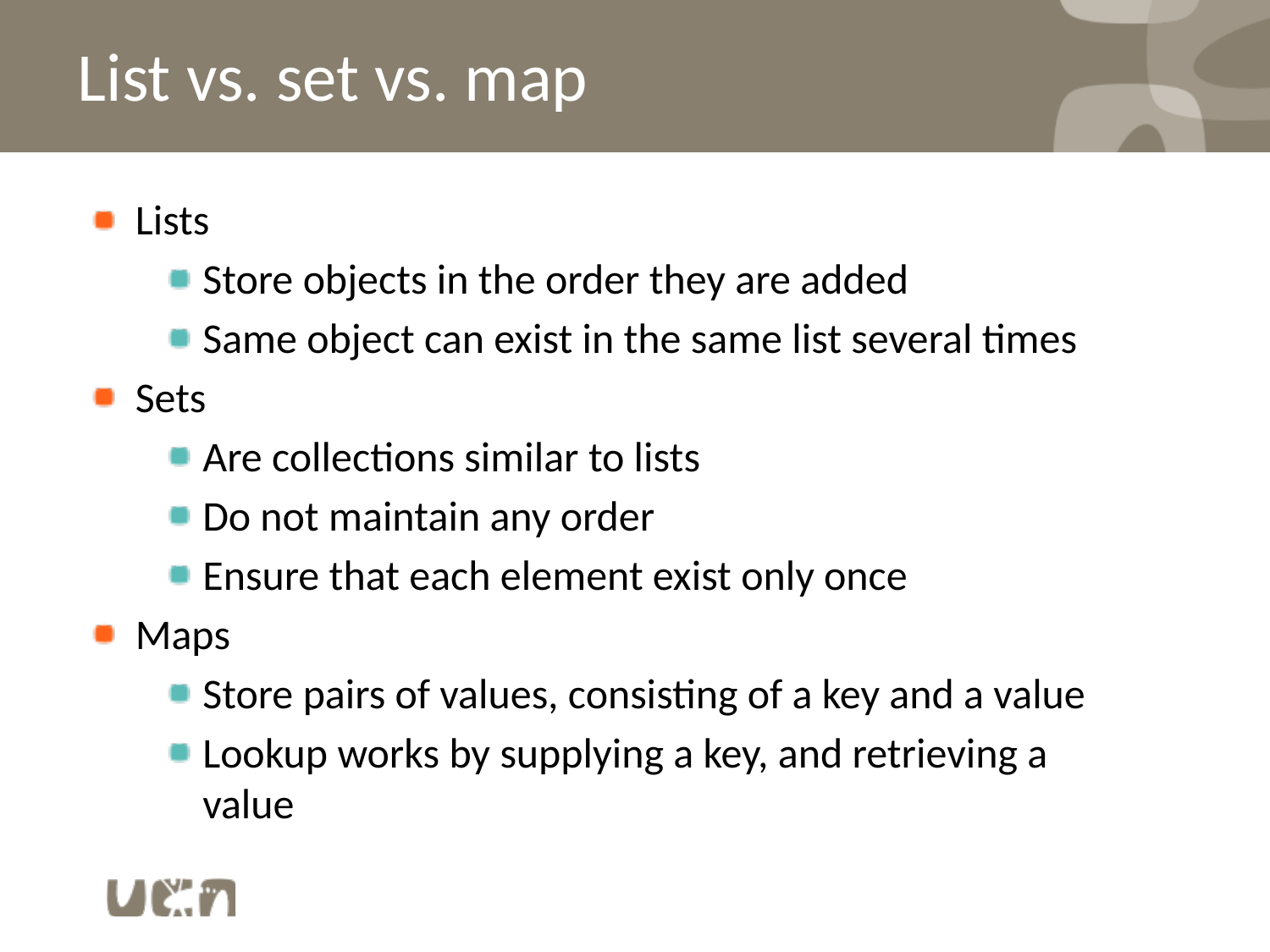

# List vs. set vs. map
Lists
Store objects in the order they are added
Same object can exist in the same list several times
Sets
Are collections similar to lists
Do not maintain any order
Ensure that each element exist only once
Maps
Store pairs of values, consisting of a key and a value
Lookup works by supplying a key, and retrieving a value